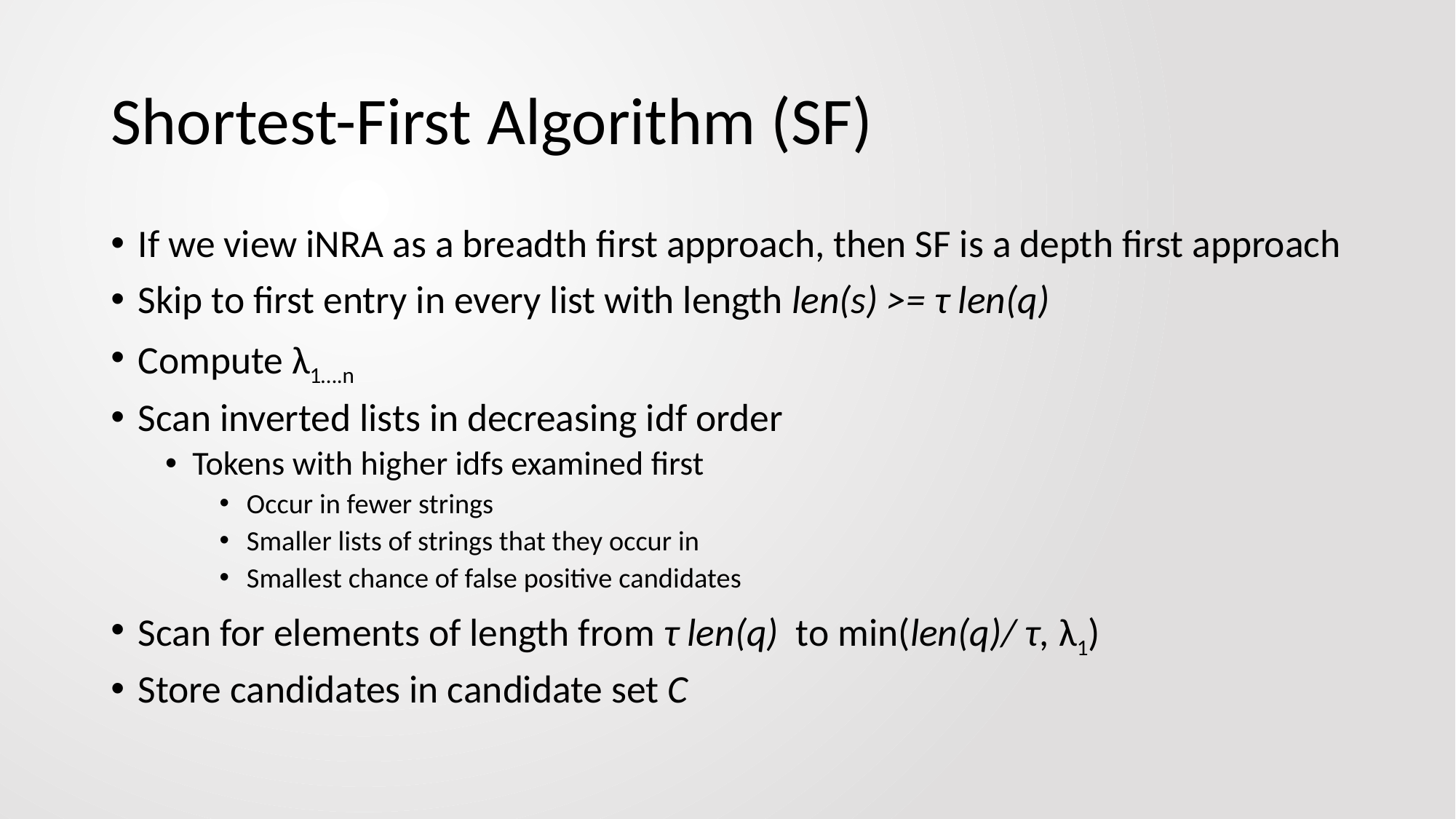

# Shortest-First Algorithm (SF)
If we view iNRA as a breadth first approach, then SF is a depth first approach
Skip to first entry in every list with length len(s) >= τ len(q)
Compute λ1….n
Scan inverted lists in decreasing idf order
Tokens with higher idfs examined first
Occur in fewer strings
Smaller lists of strings that they occur in
Smallest chance of false positive candidates
Scan for elements of length from τ len(q)  to min(len(q)/ τ, λ1)
Store candidates in candidate set C